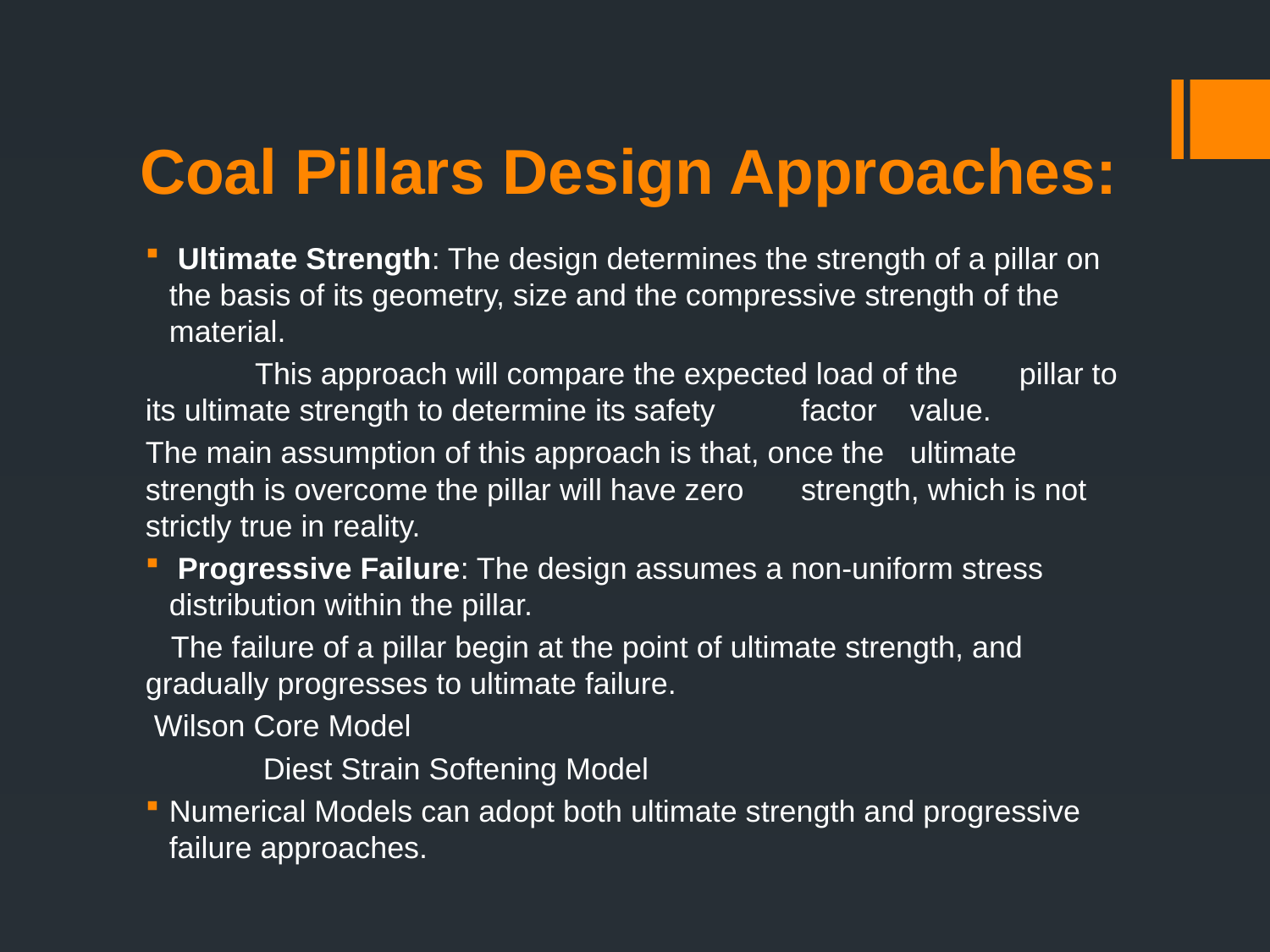

# Coal Pillars Design Approaches:
 Ultimate Strength: The design determines the strength of a pillar on the basis of its geometry, size and the compressive strength of the material.
   	This approach will compare the expected load of the       	pillar to its ultimate strength to determine its safety 	factor  	value.
	The main assumption of this approach is that, once the 	ultimate strength is overcome the pillar will have zero 	strength, which is not strictly true in reality.
 Progressive Failure: The design assumes a non-uniform stress distribution within the pillar.
   The failure of a pillar begin at the point of ultimate strength, and   gradually progresses to ultimate failure.
	 Wilson Core Model
 	 Diest Strain Softening Model
Numerical Models can adopt both ultimate strength and progressive failure approaches.